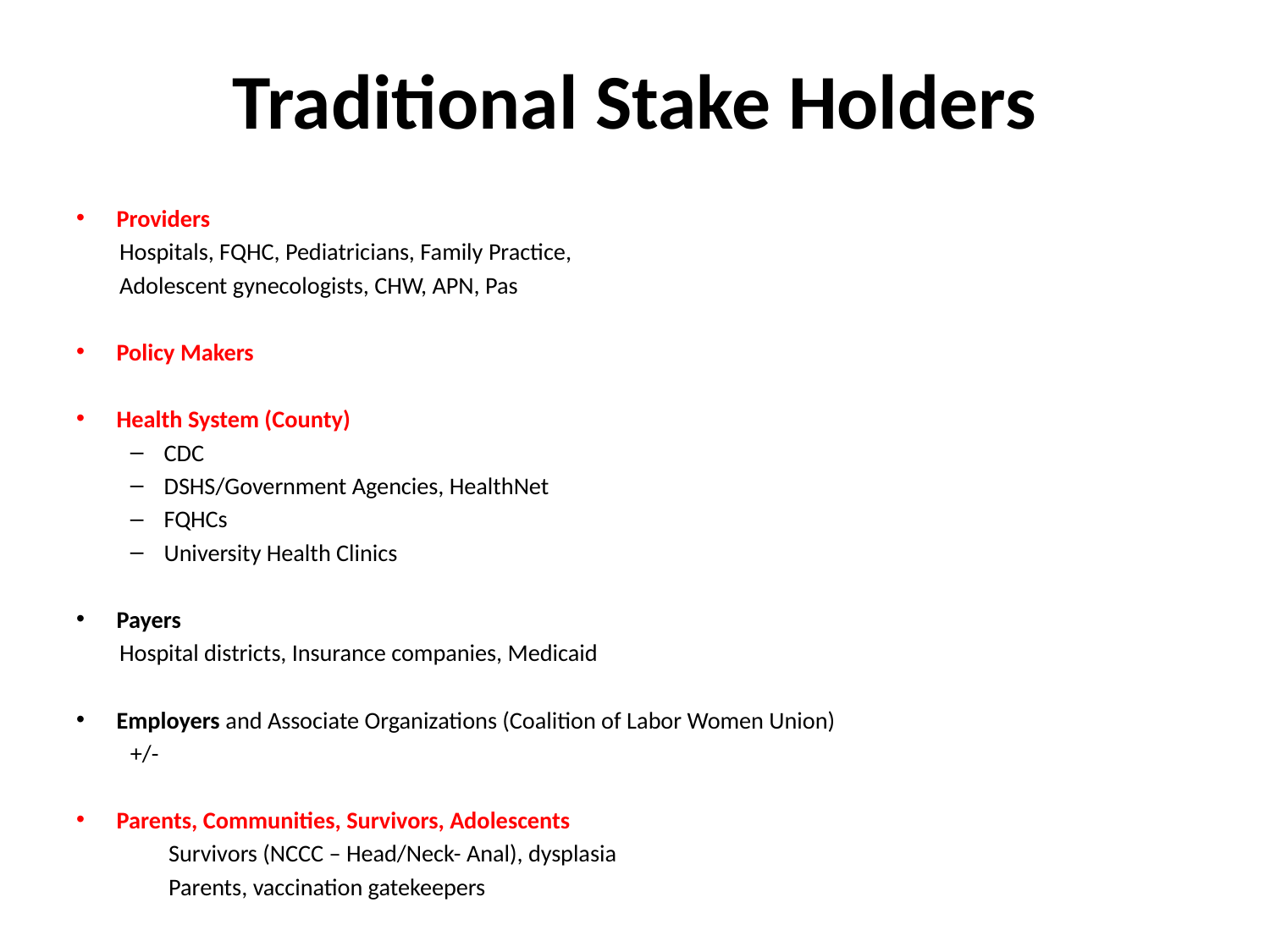

# Traditional Stake Holders
Providers
		Hospitals, FQHC, Pediatricians, Family Practice,
		Adolescent gynecologists, CHW, APN, Pas

Policy Makers

Health System (County)
CDC
DSHS/Government Agencies, HealthNet
FQHCs
University Health Clinics

Payers
		Hospital districts, Insurance companies, Medicaid

Employers and Associate Organizations (Coalition of Labor Women Union)
	+/-

Parents, Communities, Survivors, Adolescents
       Survivors (NCCC – Head/Neck- Anal), dysplasia
       Parents, vaccination gatekeepers